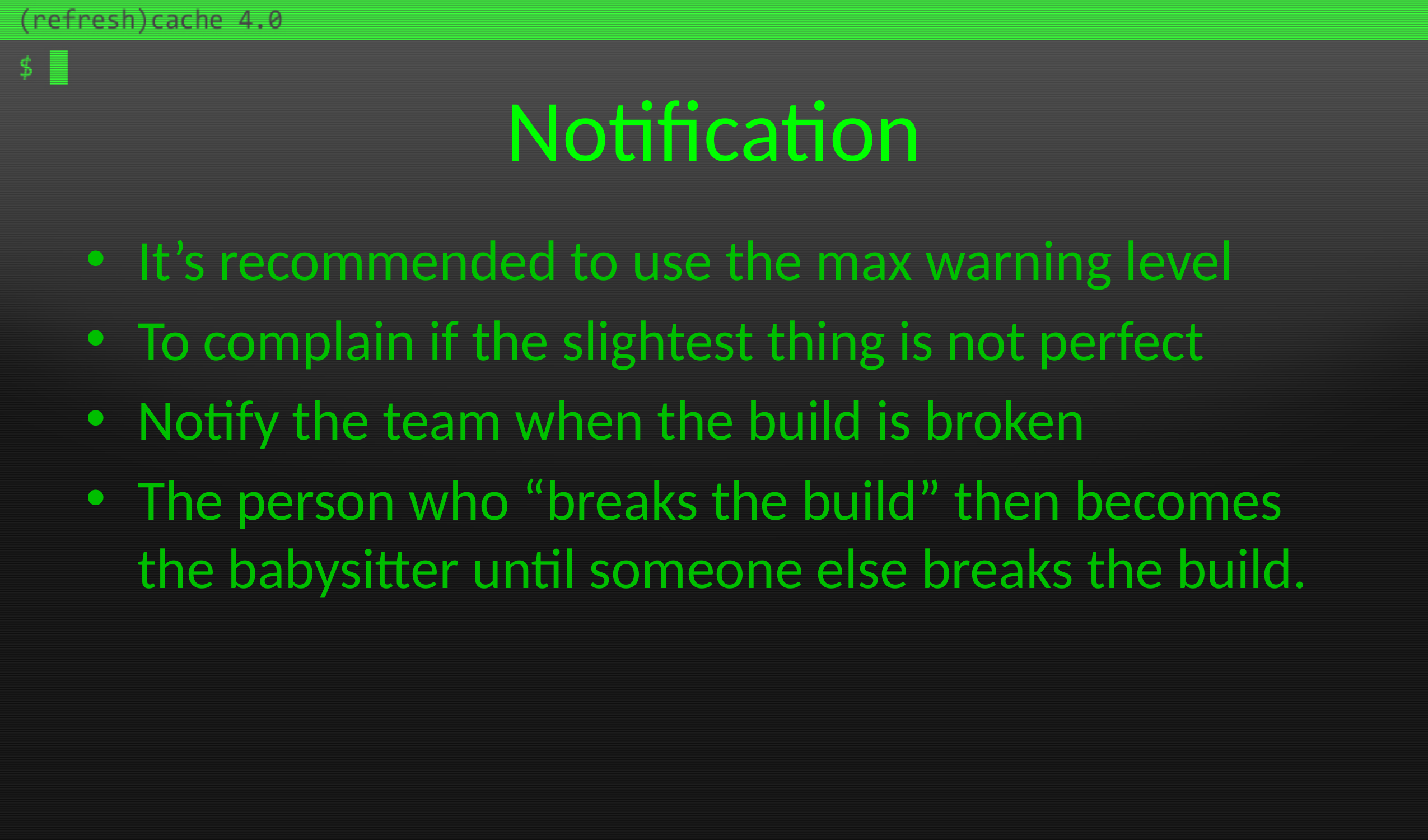

# Notification
It’s recommended to use the max warning level
To complain if the slightest thing is not perfect
Notify the team when the build is broken
The person who “breaks the build” then becomes the babysitter until someone else breaks the build.